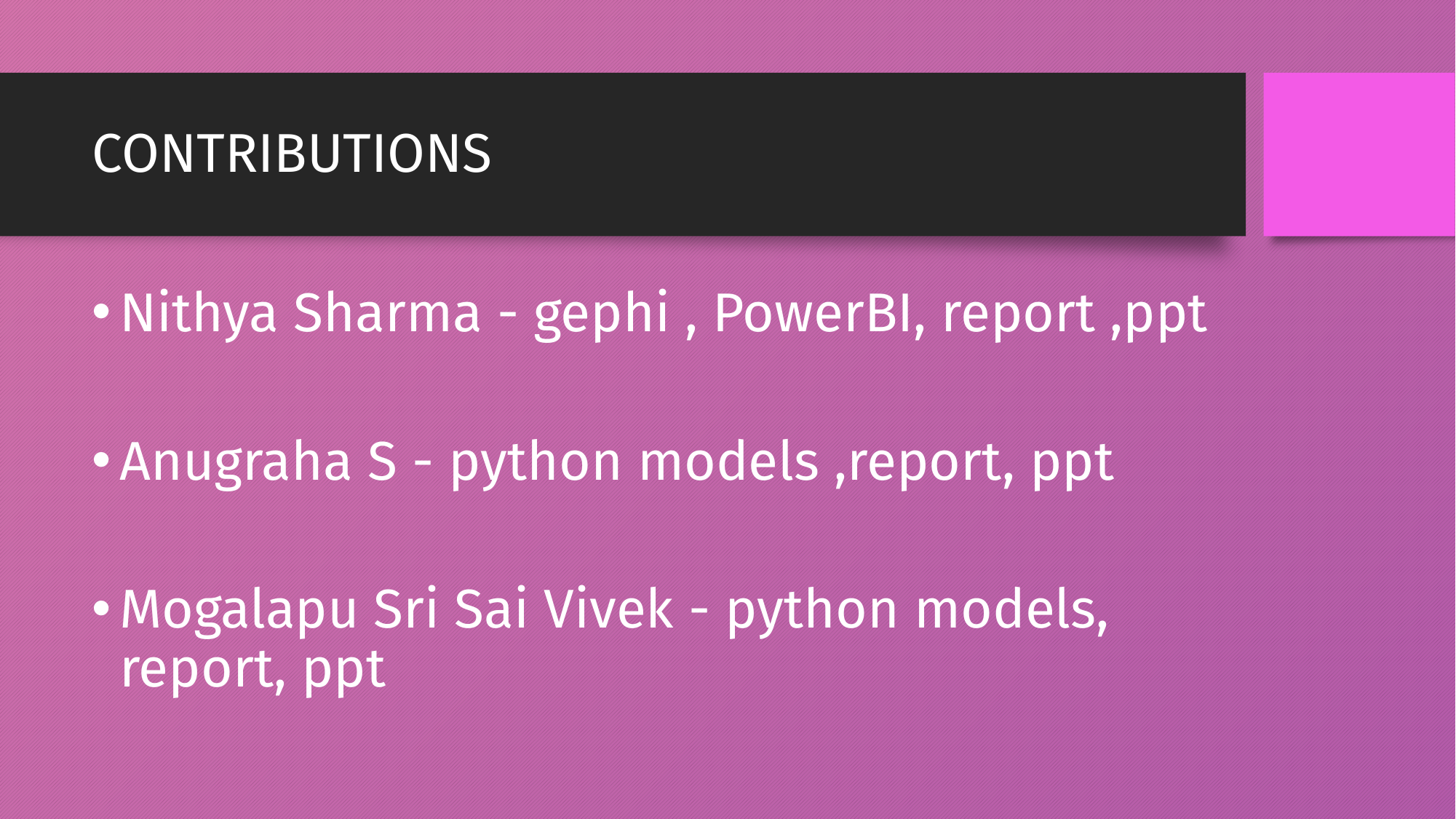

# CONTRIBUTIONS
Nithya Sharma - gephi , PowerBI, report ,ppt

Anugraha S - python models ,report, ppt

Mogalapu Sri Sai Vivek - python models, report, ppt